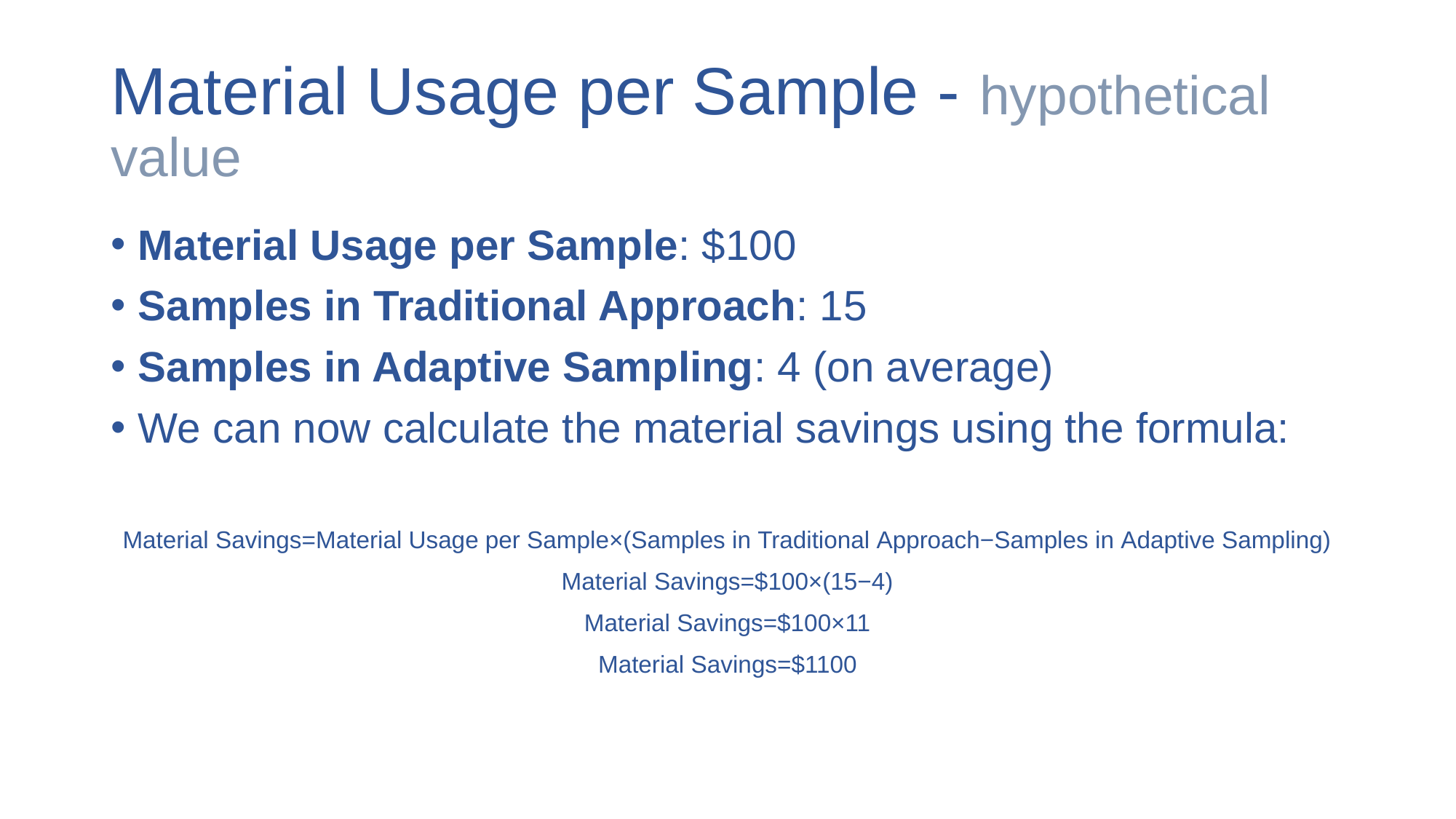

# Material Usage per Sample - hypothetical value
Material Usage per Sample: $100
Samples in Traditional Approach: 15
Samples in Adaptive Sampling: 4 (on average)
We can now calculate the material savings using the formula:

Material Savings=Material Usage per Sample×(Samples in Traditional Approach−Samples in Adaptive Sampling)
Material Savings=$100×(15−4)
Material Savings=$100×11
Material Savings=$1100